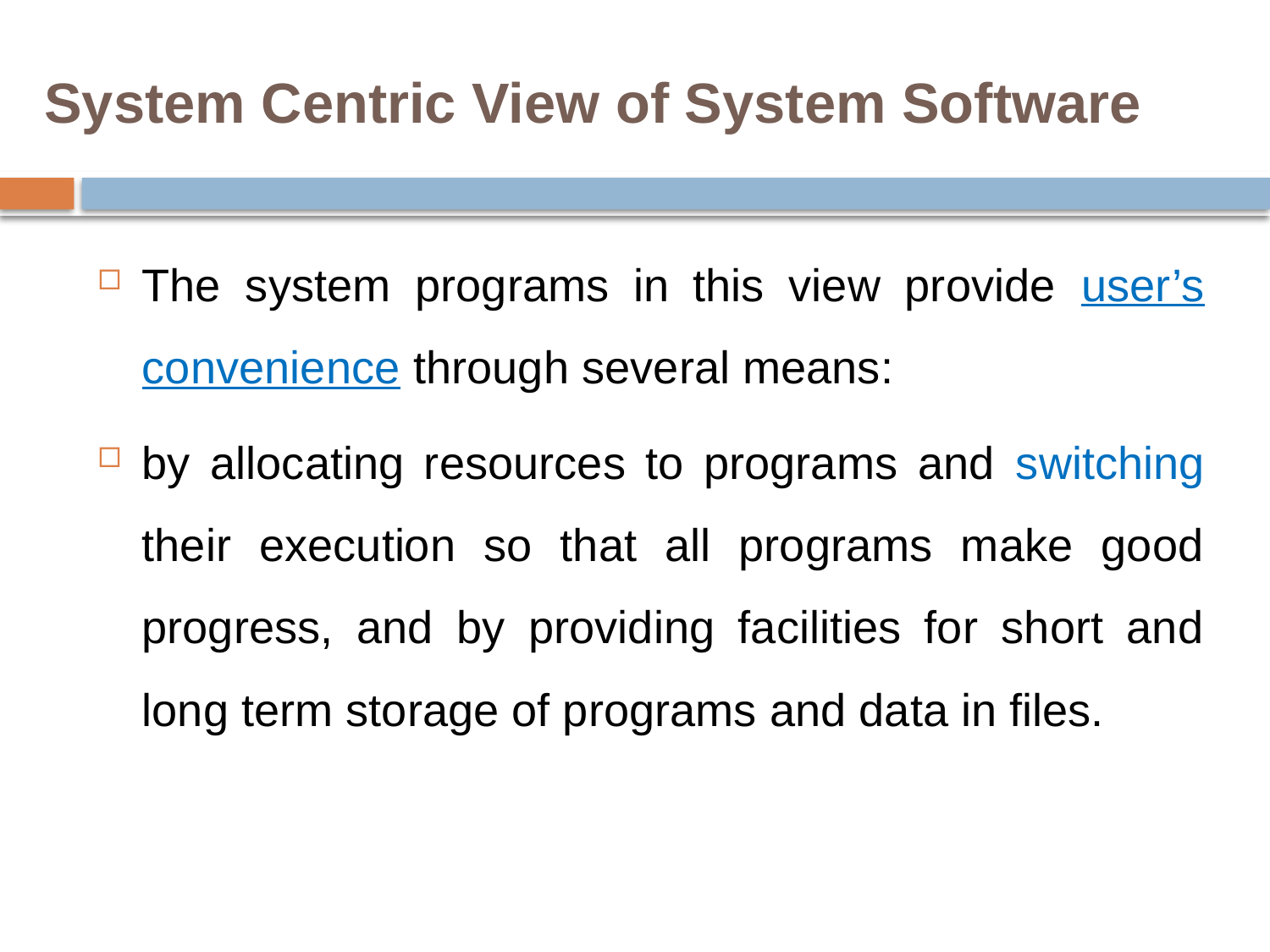

# System Centric View of System Software
The system programs in this view provide user’s convenience through several means:
by allocating resources to programs and switching their execution so that all programs make good progress, and by providing facilities for short and long term storage of programs and data in files.